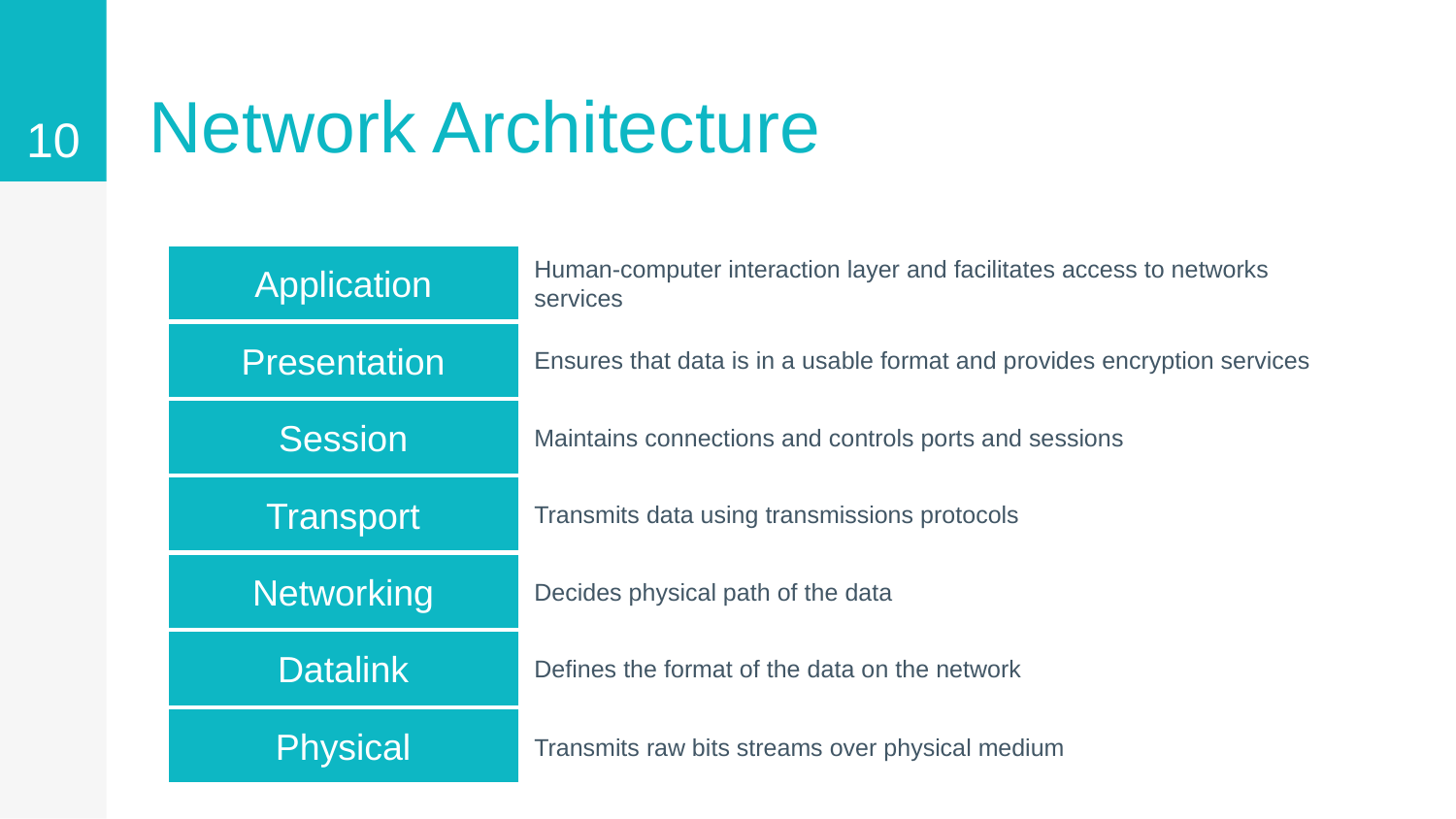

10
# Network Architecture
Human-computer interaction layer and facilitates access to networks services
Application
Ensures that data is in a usable format and provides encryption services
Presentation
Maintains connections and controls ports and sessions
Session
Transmits data using transmissions protocols
Transport
Networking
Decides physical path of the data
Datalink
Defines the format of the data on the network
Physical
Transmits raw bits streams over physical medium